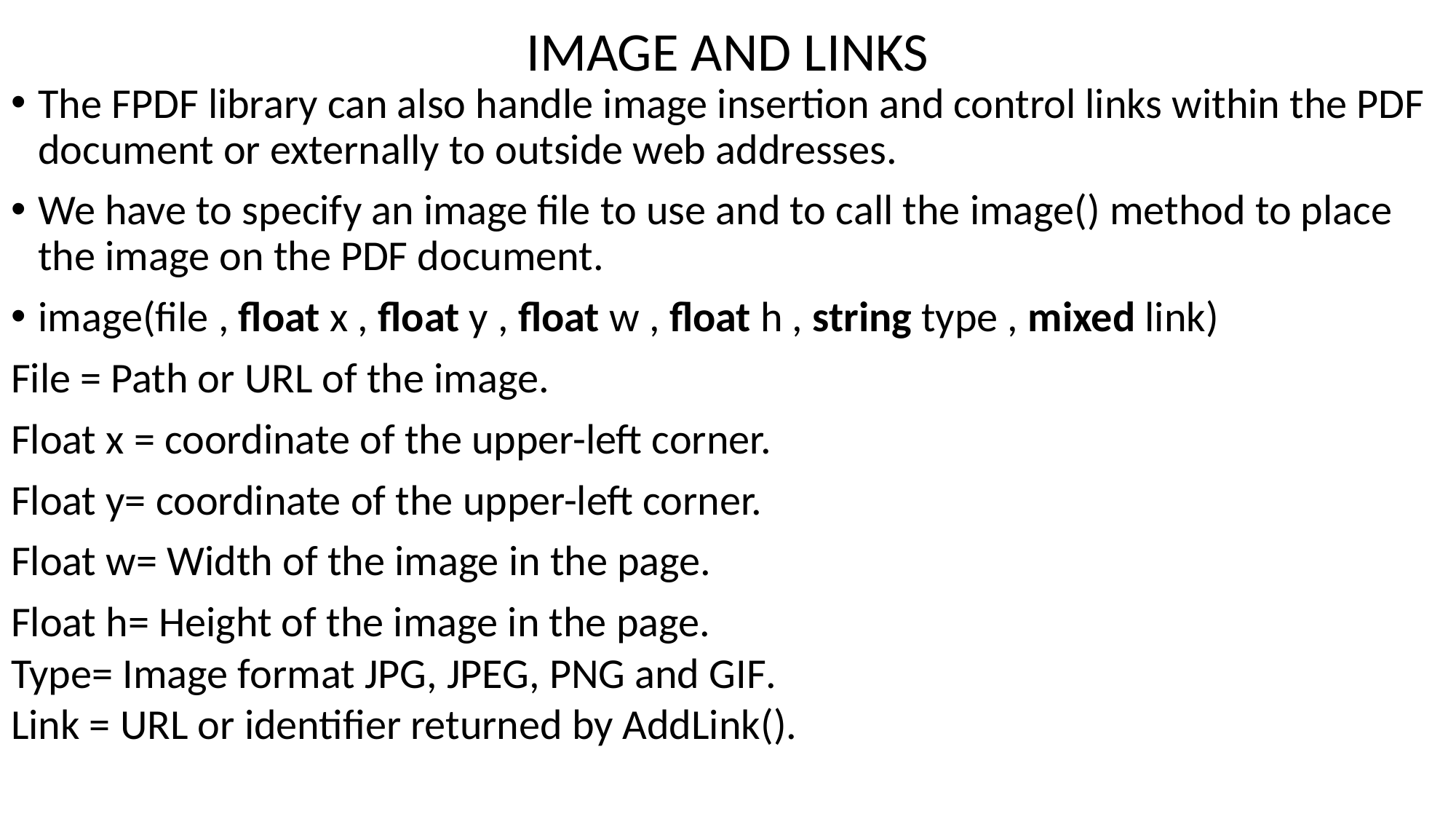

# IMAGE AND LINKS

The FPDF library can also handle image insertion and control links within the PDF document or externally to outside web addresses.
We have to specify an image file to use and to call the image() method to place the image on the PDF document.
image(file , float x , float y , float w , float h , string type , mixed link)
File = Path or URL of the image.
Float x = coordinate of the upper-left corner.
Float y= coordinate of the upper-left corner.
Float w= Width of the image in the page.
Float h= Height of the image in the page.
Type= Image format JPG, JPEG, PNG and GIF.
Link = URL or identifier returned by AddLink().